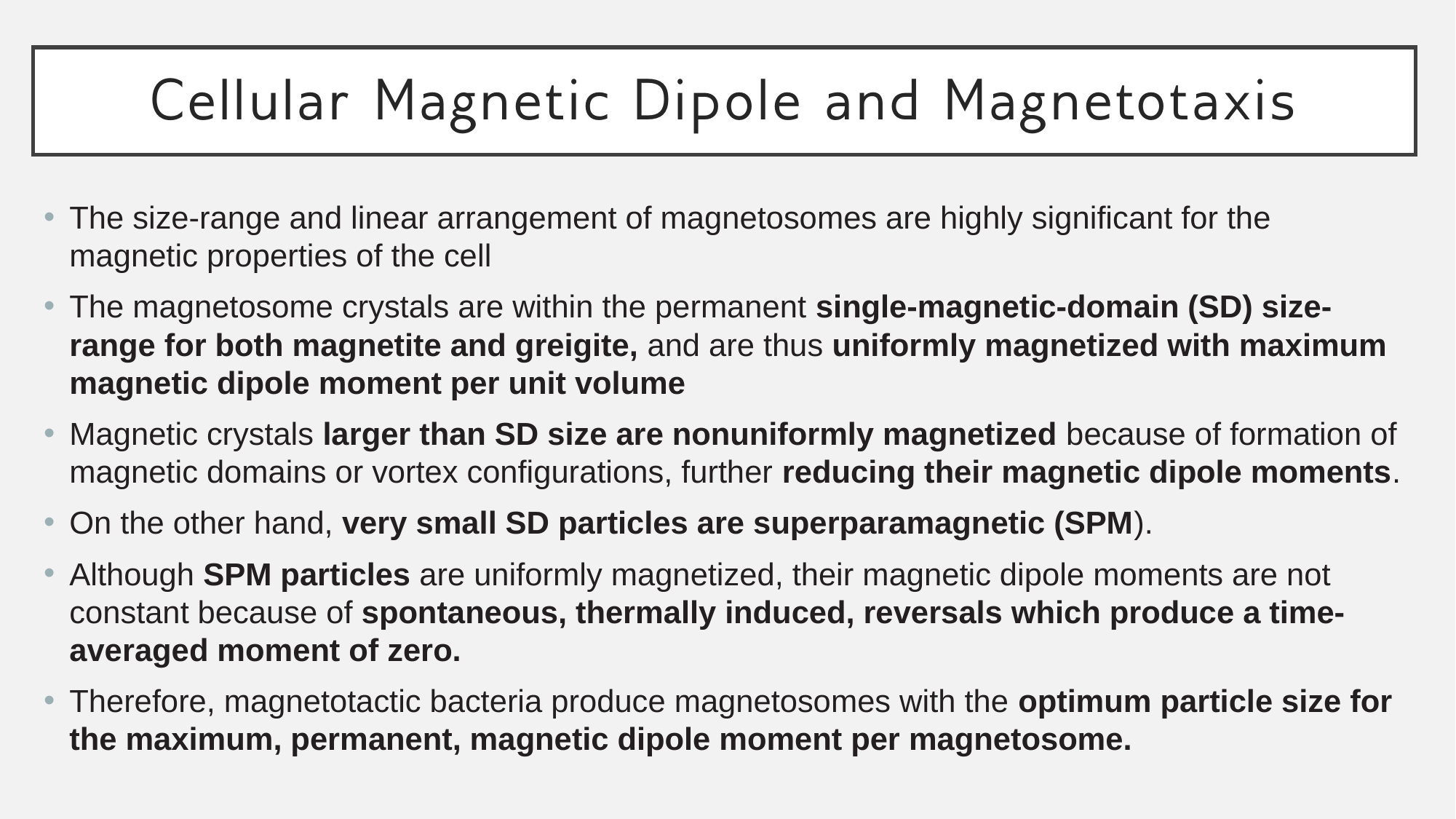

# Cellular Magnetic Dipole and Magnetotaxis
The size-range and linear arrangement of magnetosomes are highly significant for the magnetic properties of the cell
The magnetosome crystals are within the permanent single-magnetic-domain (SD) size-range for both magnetite and greigite, and are thus uniformly magnetized with maximum magnetic dipole moment per unit volume
Magnetic crystals larger than SD size are nonuniformly magnetized because of formation of magnetic domains or vortex configurations, further reducing their magnetic dipole moments.
On the other hand, very small SD particles are superparamagnetic (SPM).
Although SPM particles are uniformly magnetized, their magnetic dipole moments are not constant because of spontaneous, thermally induced, reversals which produce a time-averaged moment of zero.
Therefore, magnetotactic bacteria produce magnetosomes with the optimum particle size for the maximum, permanent, magnetic dipole moment per magnetosome.